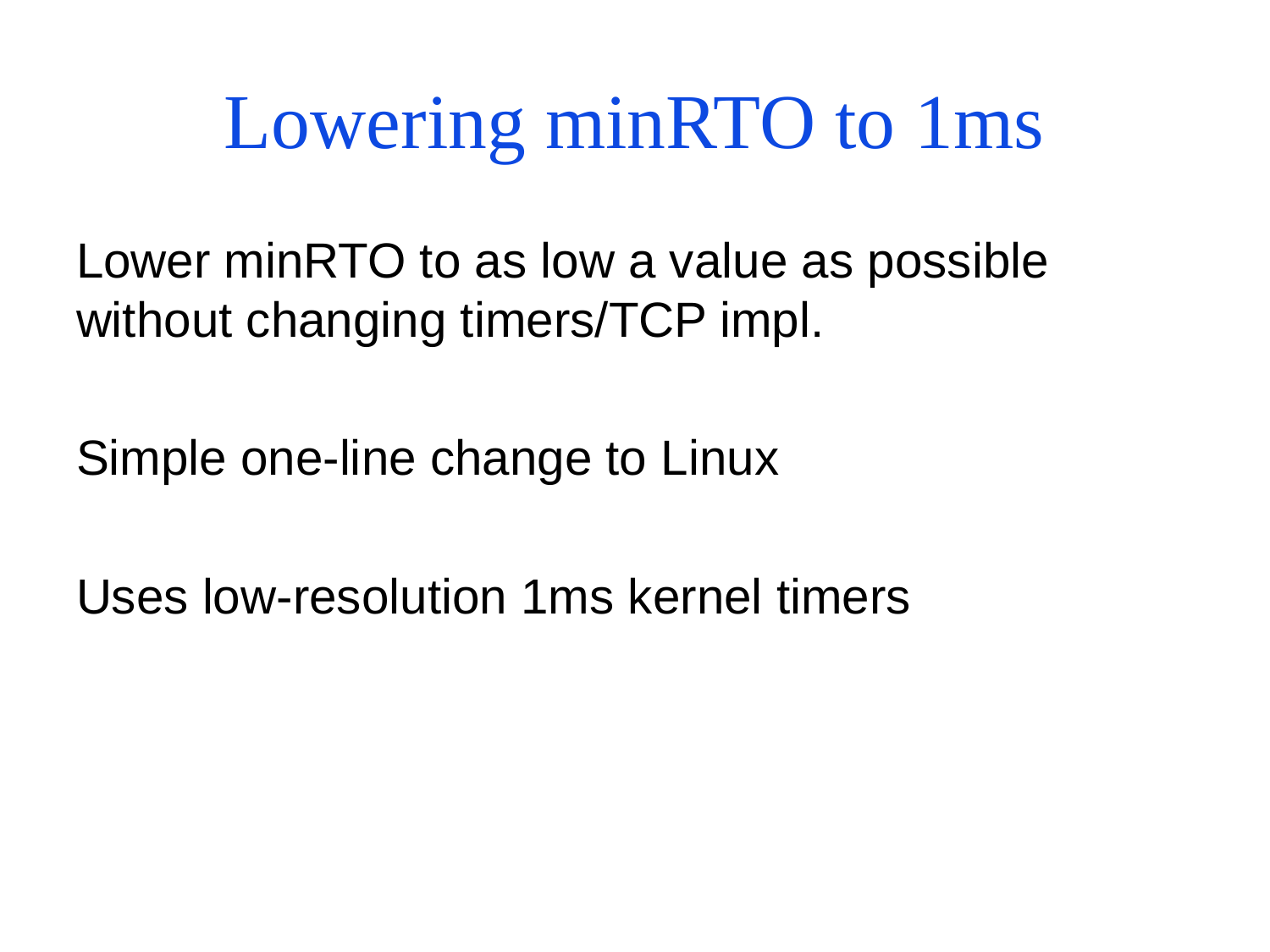

# Lowering minRTO to 1ms
Lower minRTO to as low a value as possible without changing timers/TCP impl.

Simple one-line change to Linux

Uses low-resolution 1ms kernel timers